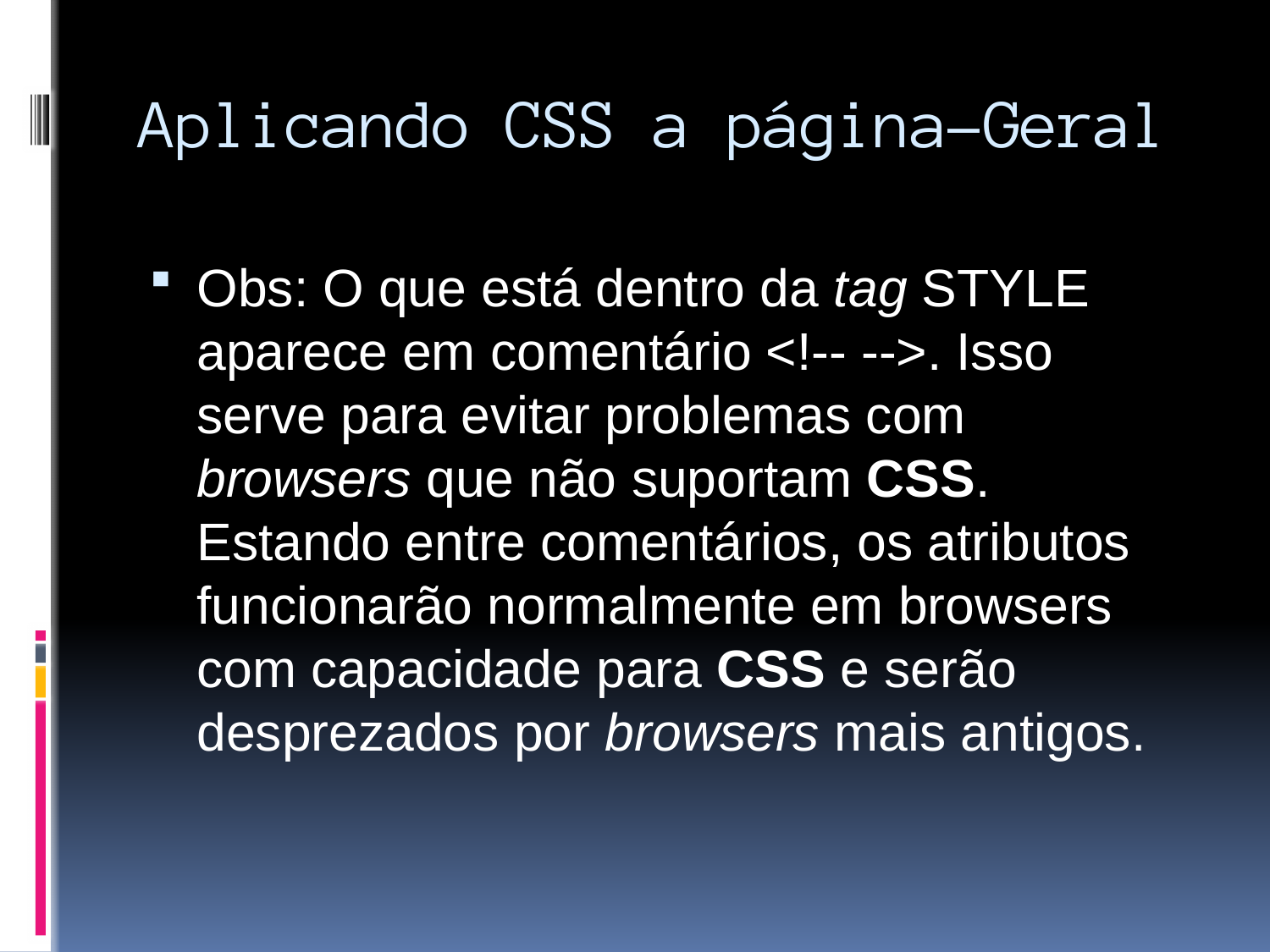

# Aplicando CSS a página-Geral
Obs: O que está dentro da tag STYLE aparece em comentário <!-- -->. Isso serve para evitar problemas com browsers que não suportam CSS. Estando entre comentários, os atributos funcionarão normalmente em browsers com capacidade para CSS e serão desprezados por browsers mais antigos.